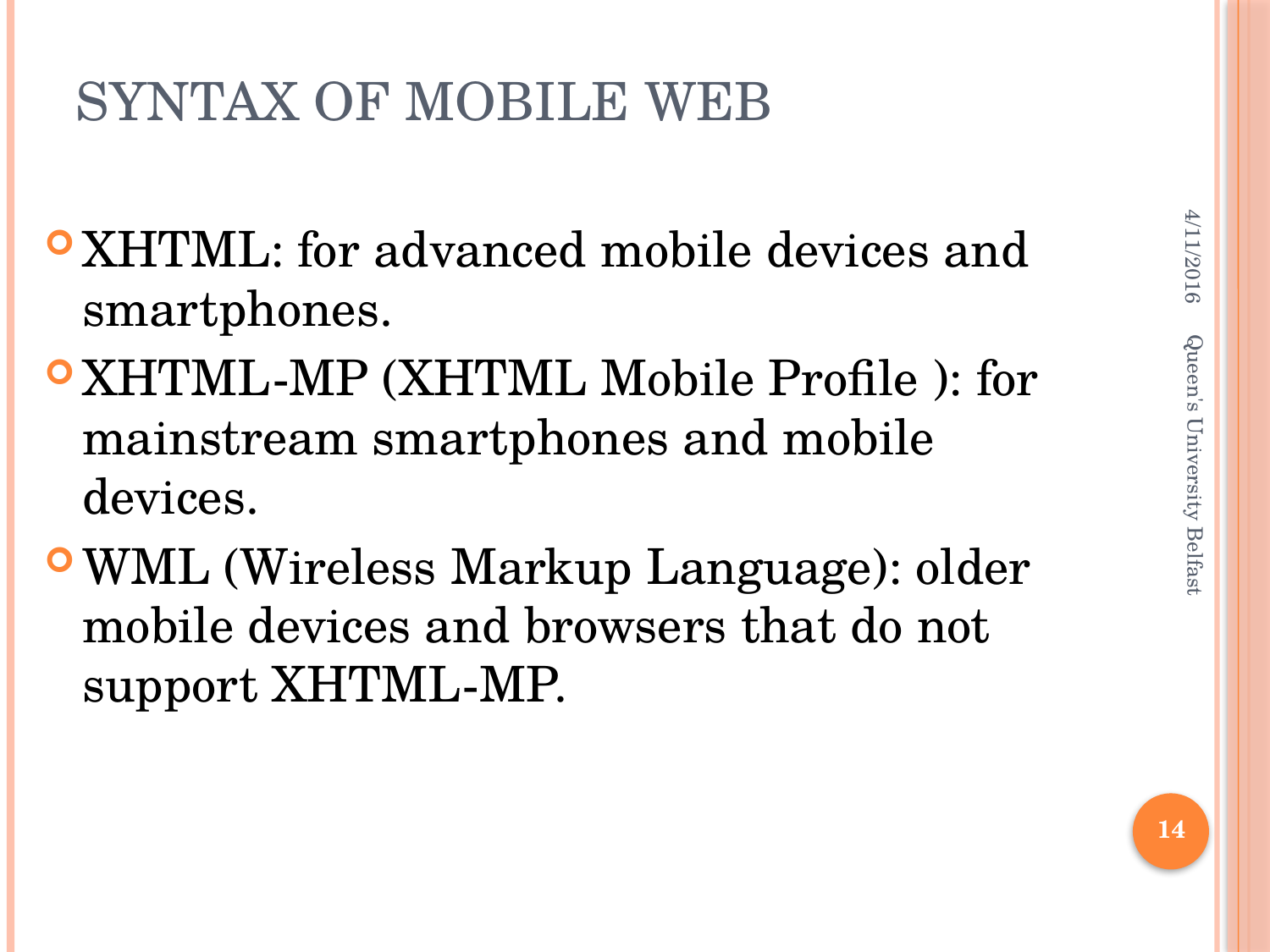

# Syntax of mobile web
4/11/2016
XHTML: for advanced mobile devices and smartphones.
XHTML-MP (XHTML Mobile Profile ): for mainstream smartphones and mobile devices.
WML (Wireless Markup Language): older mobile devices and browsers that do not support XHTML-MP.

Queen's University Belfast
14